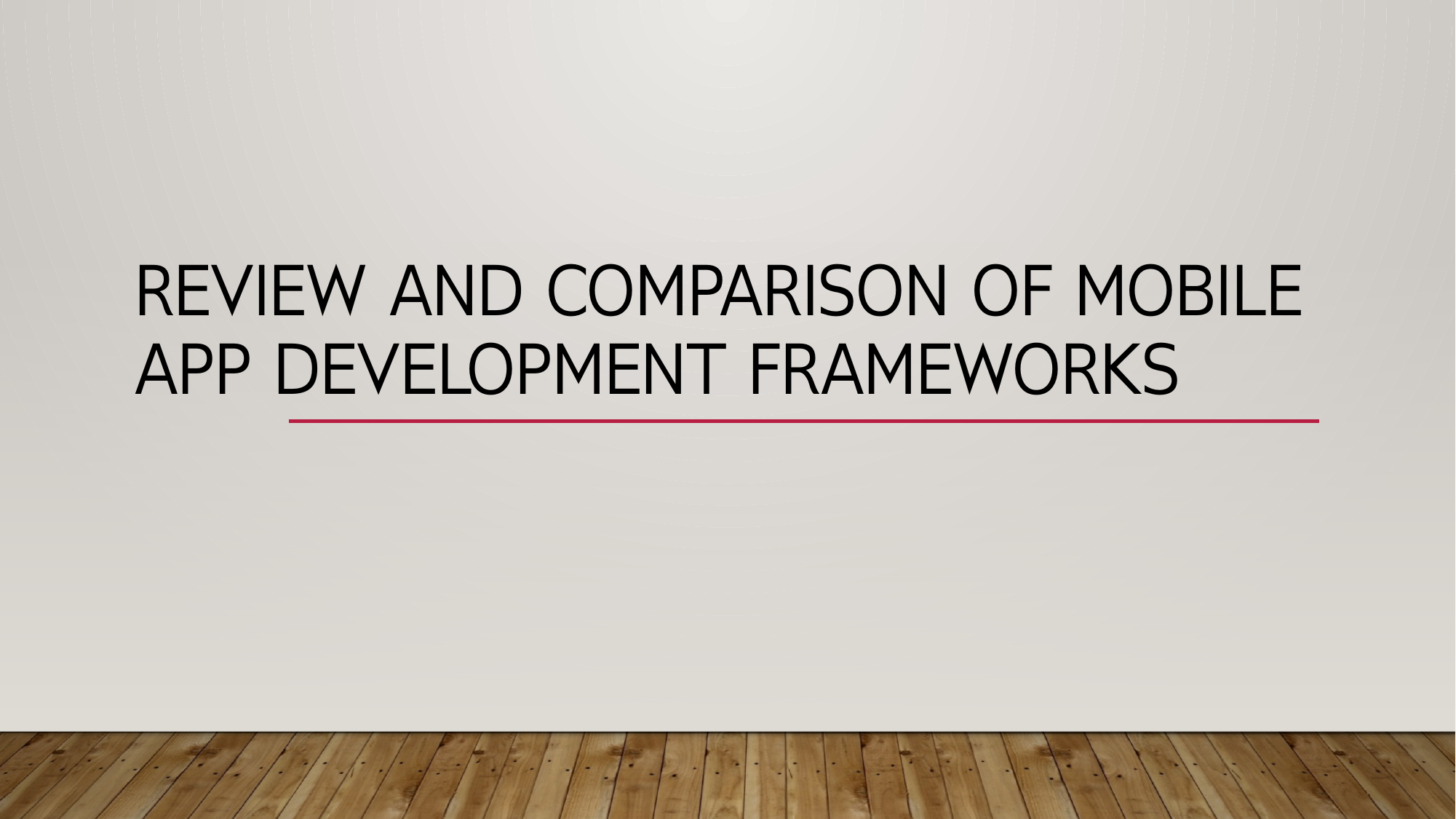

# REVIEW AND COMPARISON OF MOBILE APP DEVELOPMENT FRAMEWORKS